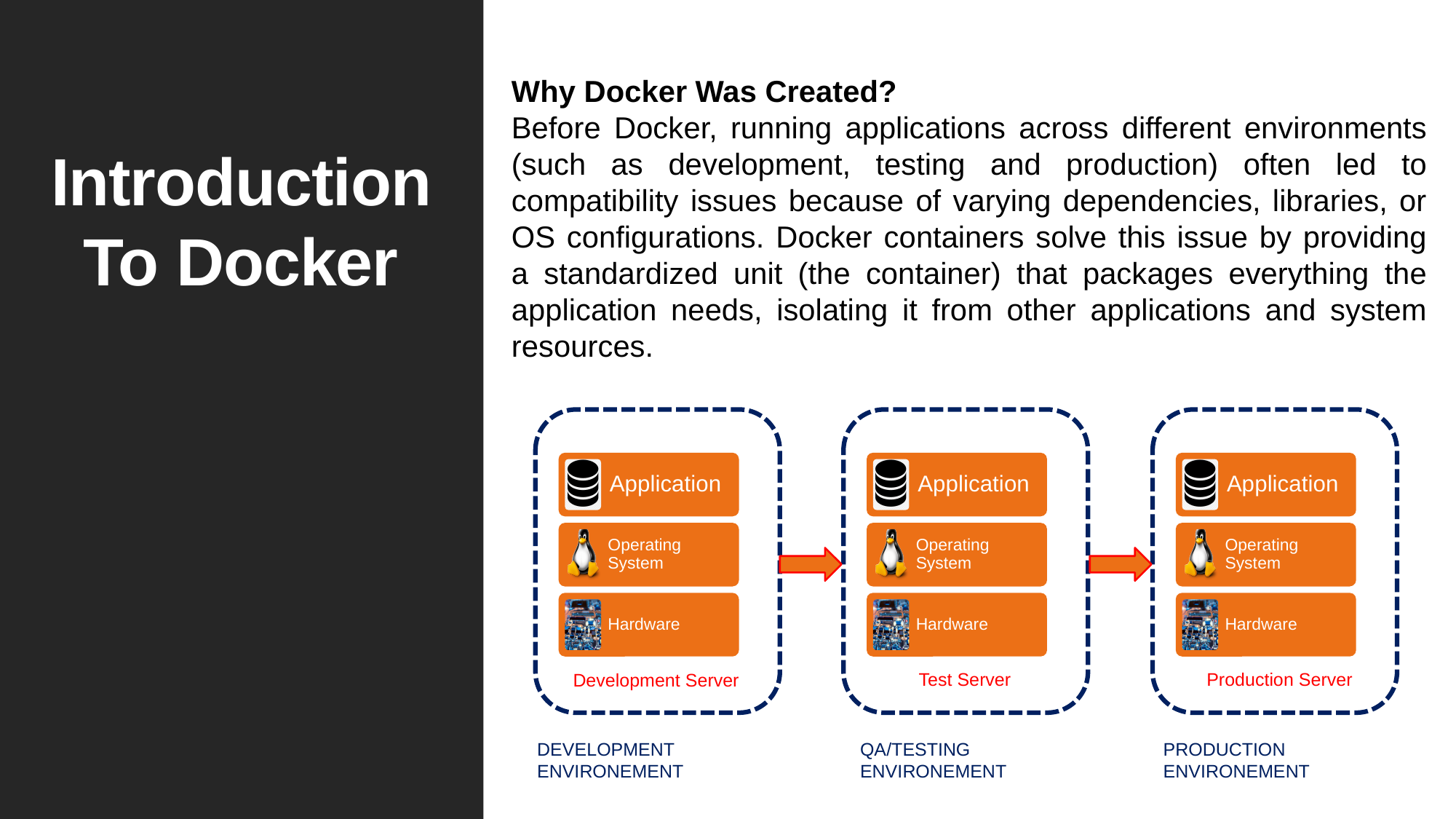

# Introduction To Docker
Why Docker Was Created?
Before Docker, running applications across different environments (such as development, testing and production) often led to compatibility issues because of varying dependencies, libraries, or OS configurations. Docker containers solve this issue by providing a standardized unit (the container) that packages everything the application needs, isolating it from other applications and system resources.

Application
Operating System
Hardware
Application
Operating System
Hardware
Application
Operating System
Hardware

Production Server
Test Server
Development Server
DEVELOPMENT ENVIRONEMENT
QA/TESTING ENVIRONEMENT
PRODUCTION ENVIRONEMENT